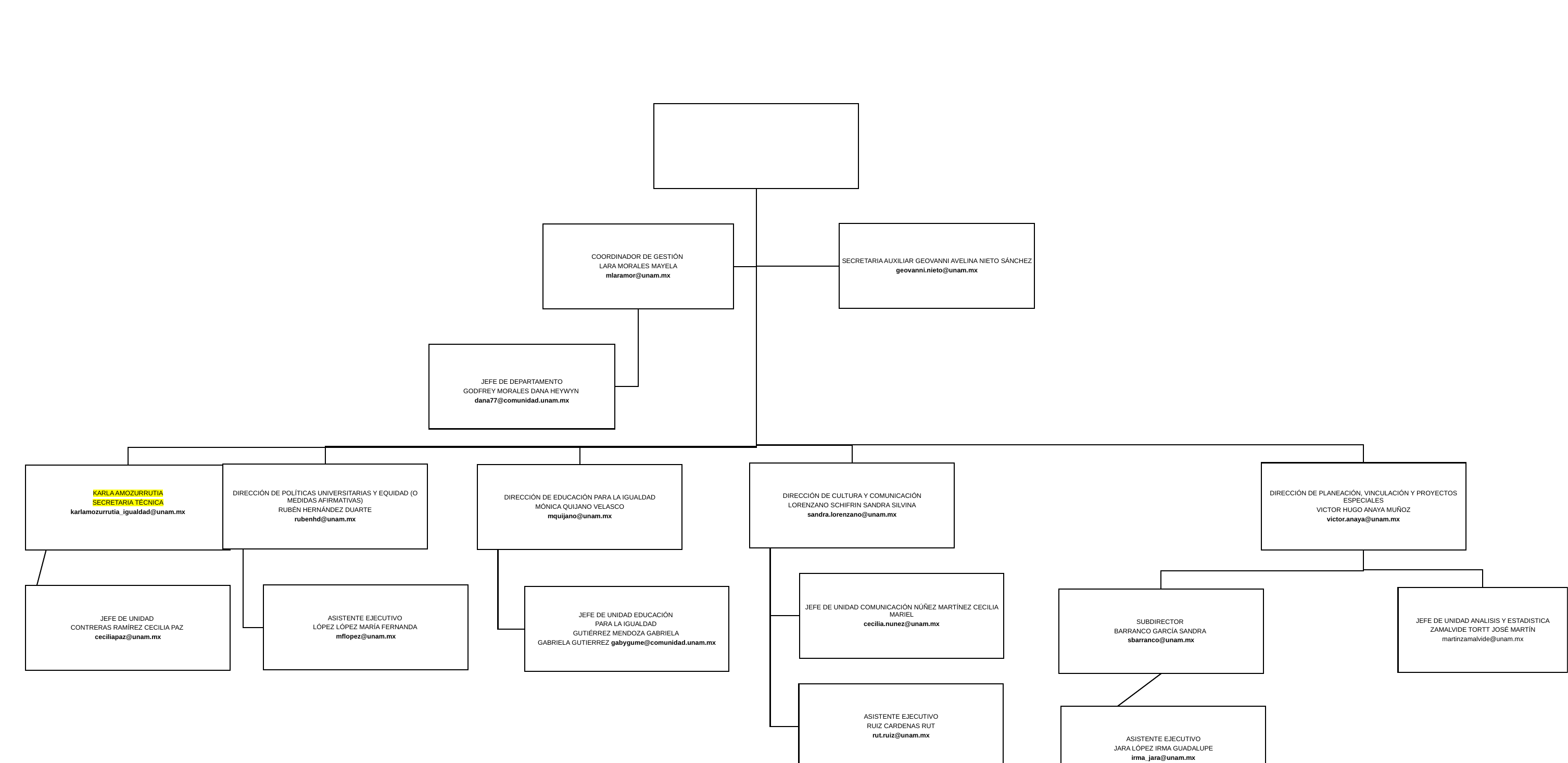

KARLA AMOZURRUTIA
SECRETARIA TÉCNICA
karlamozurrutia_igualdad@unam.mx

JEFE DE UNIDAD
CONTRERAS RAMÍREZ CECILIA PAZ
ceciliapaz@unam.mx
DIRECCIÓN DE POLÍTICAS UNIVERSITARIAS Y EQUIDAD (O MEDIDAS AFIRMATIVAS)
RUBÉN HERNÁNDEZ DUARTE
rubenhd@unam.mx
ASISTENTE EJECUTIVO
LÓPEZ LÓPEZ MARÍA FERNANDA
mflopez@unam.mx
DIRECCIÓN DE EDUCACIÓN PARA LA IGUALDAD
MÓNICA QUIJANO VELASCO
mquijano@unam.mx
JEFE DE UNIDAD EDUCACIÓN
PARA LA IGUALDAD
GUTIÉRREZ MENDOZA GABRIELA
GABRIELA GUTIERREZ gabygume@comunidad.unam.mx
DIRECCIÓN DE CULTURA Y COMUNICACIÓN
LORENZANO SCHIFRIN SANDRA SILVINA
sandra.lorenzano@unam.mx
JEFE DE UNIDAD COMUNICACIÓN NÚÑEZ MARTÍNEZ CECILIA MARIEL
cecilia.nunez@unam.mx
ASISTENTE EJECUTIVO
RUIZ CARDENAS RUT
rut.ruiz@unam.mx
DIRECCIÓN DE PLANEACIÓN, VINCULACIÓN Y PROYECTOS ESPECIALES
VICTOR HUGO ANAYA MUÑOZ
victor.anaya@unam.mx
SUBDIRECTOR
BARRANCO GARCÍA SANDRA
sbarranco@unam.mx
ASISTENTE EJECUTIVO
JARA LÓPEZ IRMA GUADALUPE
irma_jara@unam.mx
JEFE DE UNIDAD ANALISIS Y ESTADISTICA
ZAMALVIDE TORTT JOSÉ MARTÍN
martinzamalvide@unam.mx
COORDINADOR DE GESTIÓN
LARA MORALES MAYELA
mlaramor@unam.mx

JEFE DE DEPARTAMENTO
GODFREY MORALES DANA HEYWYN
dana77@comunidad.unam.mx
SECRETARIA AUXILIAR GEOVANNI AVELINA NIETO SÁNCHEZ
geovanni.nieto@unam.mx